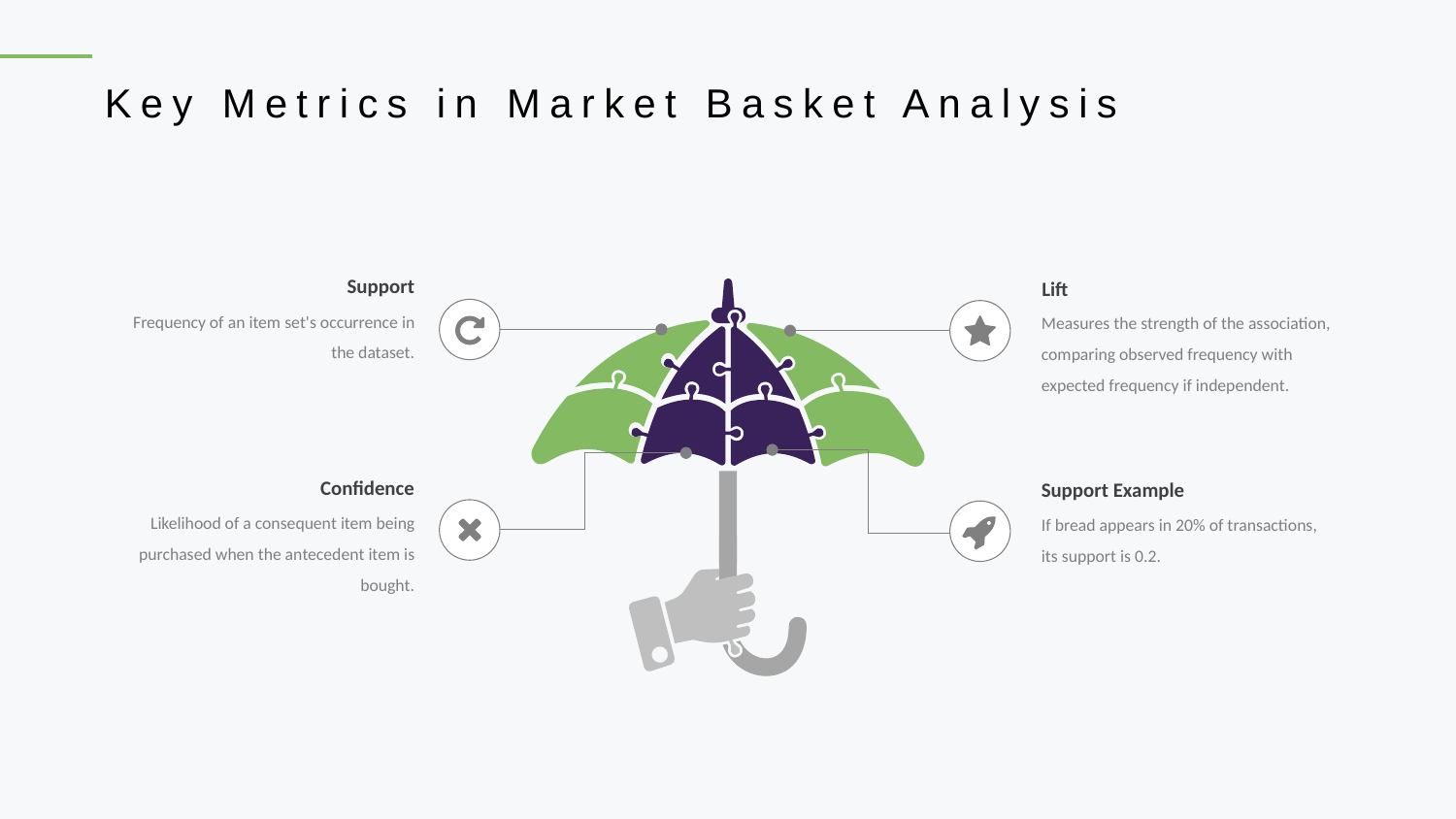

Key Metrics in Market Basket Analysis
Support
Lift

Frequency of an item set's occurrence in the dataset.
Measures the strength of the association, comparing observed frequency with expected frequency if independent.

Confidence
Support Example

Likelihood of a consequent item being purchased when the antecedent item is bought.
If bread appears in 20% of transactions, its support is 0.2.